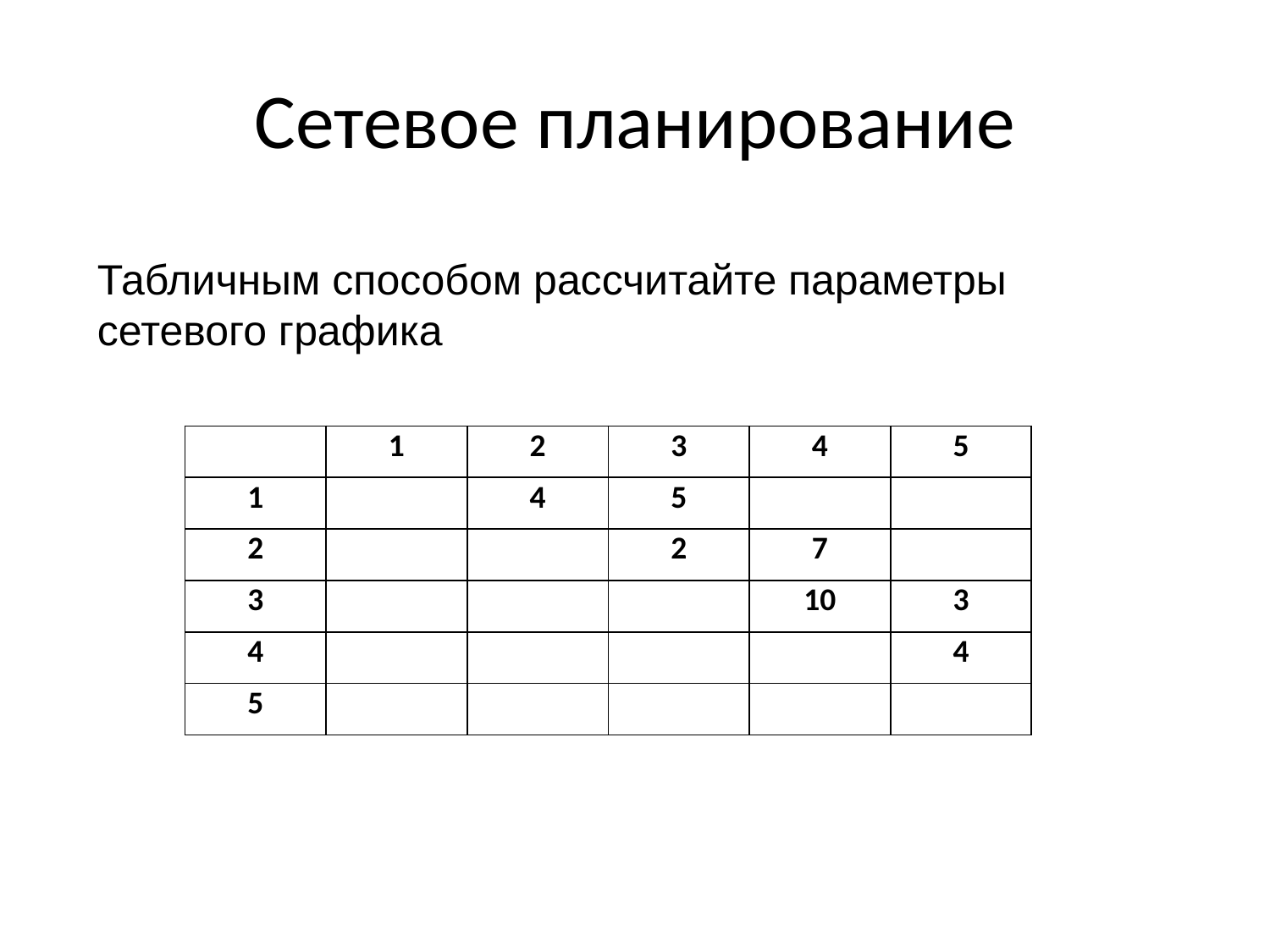

# Сетевое планирование
Табличным способом рассчитайте параметры сетевого графика
|  | 1 | 2 | 3 | 4 | 5 |
| --- | --- | --- | --- | --- | --- |
| 1 |  | 4 | 5 |  |  |
| 2 |  |  | 2 | 7 |  |
| 3 |  |  |  | 10 | 3 |
| 4 |  |  |  |  | 4 |
| 5 |  |  |  |  |  |